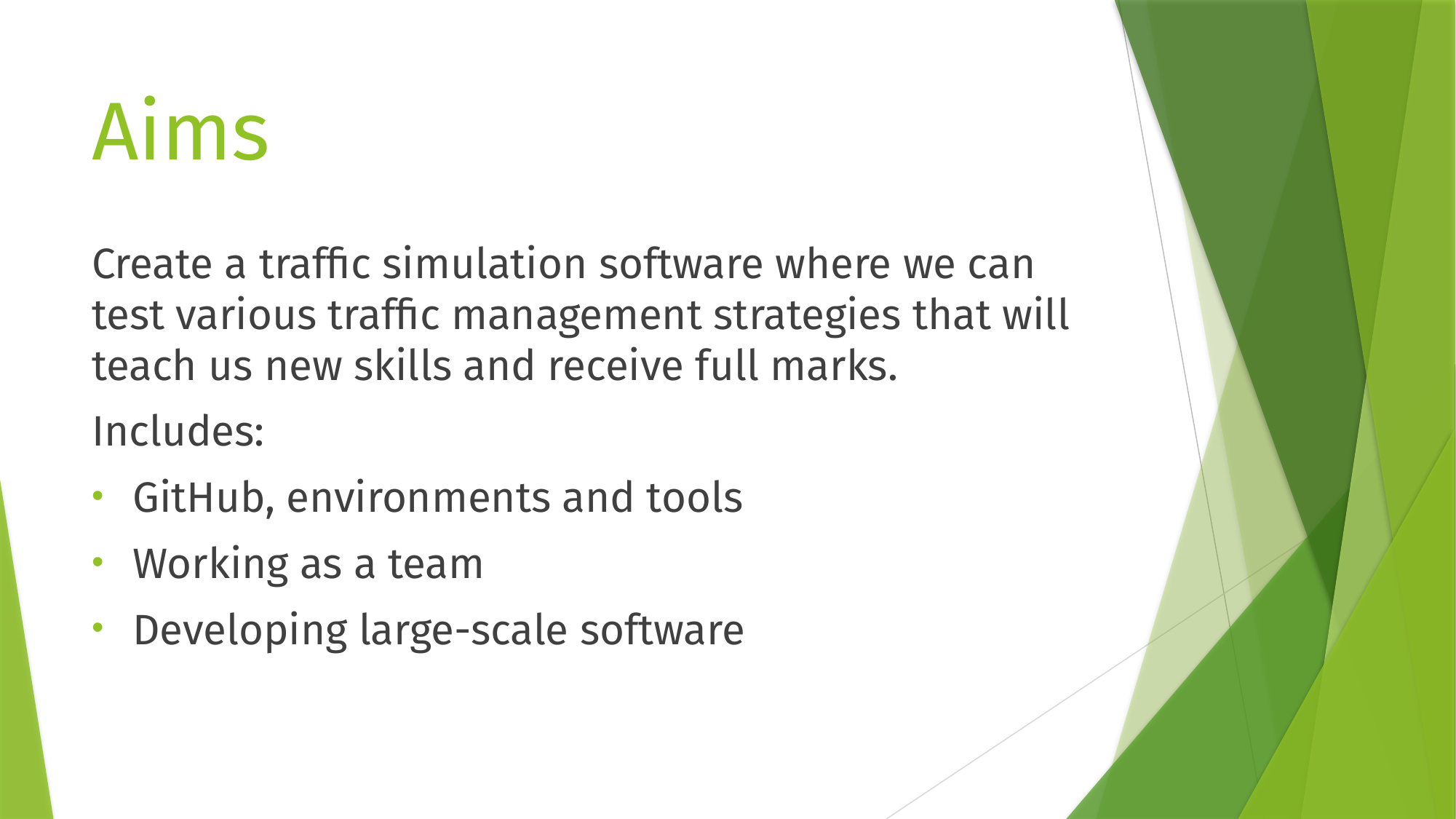

# Aims
Create a traffic simulation software where we can test various traffic management strategies that will teach us new skills and receive full marks.
Includes:
GitHub, environments and tools
Working as a team
Developing large-scale software